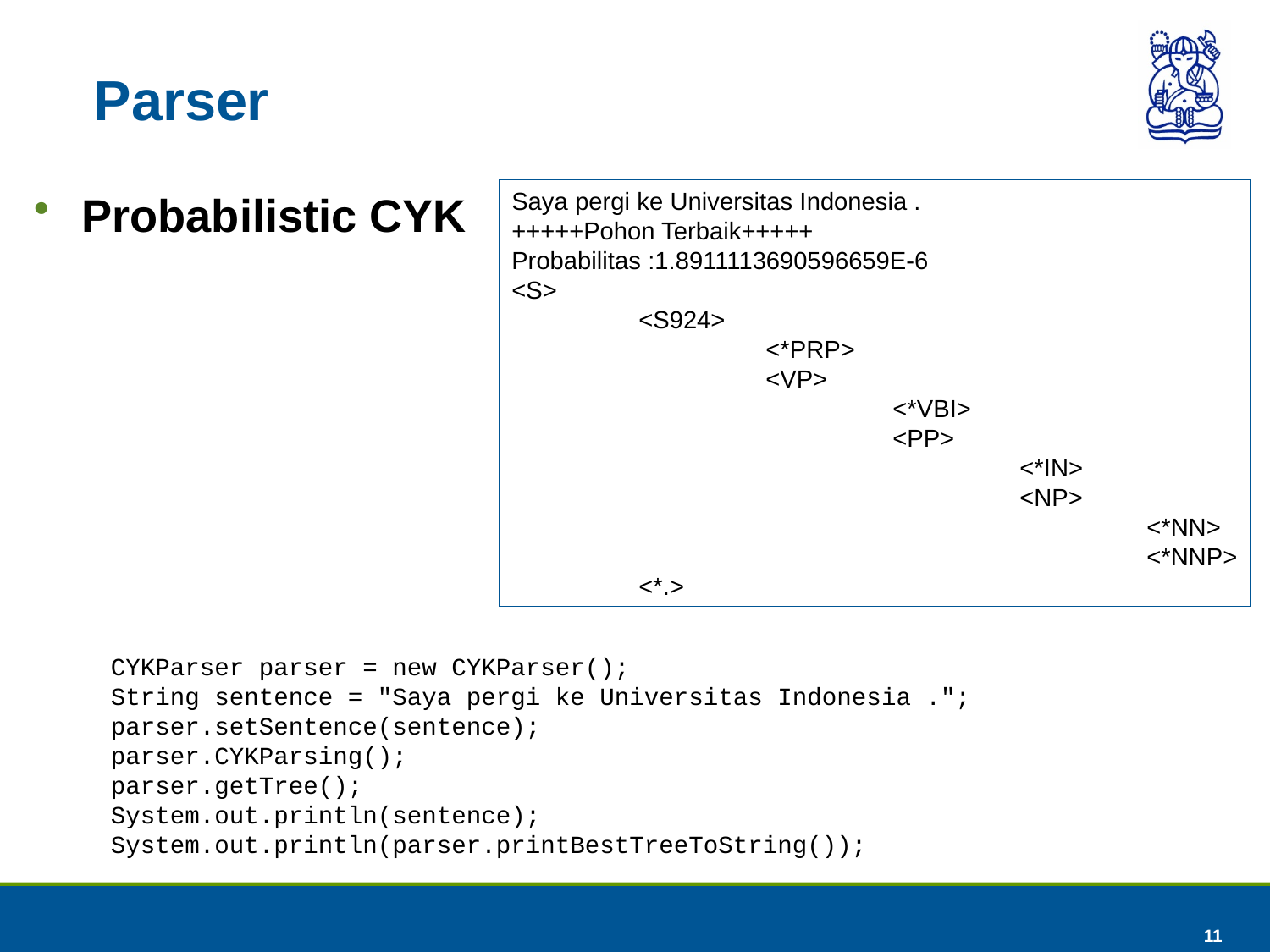

# Parser
Probabilistic CYK
Saya pergi ke Universitas Indonesia .
+++++Pohon Terbaik+++++
Probabilitas :1.8911113690596659E-6
<S>
	<S924>
		<*PRP>
		<VP>
			<*VBI>
			<PP>
				<*IN>
				<NP>
					<*NN>
					<*NNP>
	<*.>
CYKParser parser = new CYKParser();
String sentence = "Saya pergi ke Universitas Indonesia .";
parser.setSentence(sentence);
parser.CYKParsing();
parser.getTree();
System.out.println(sentence);
System.out.println(parser.printBestTreeToString());